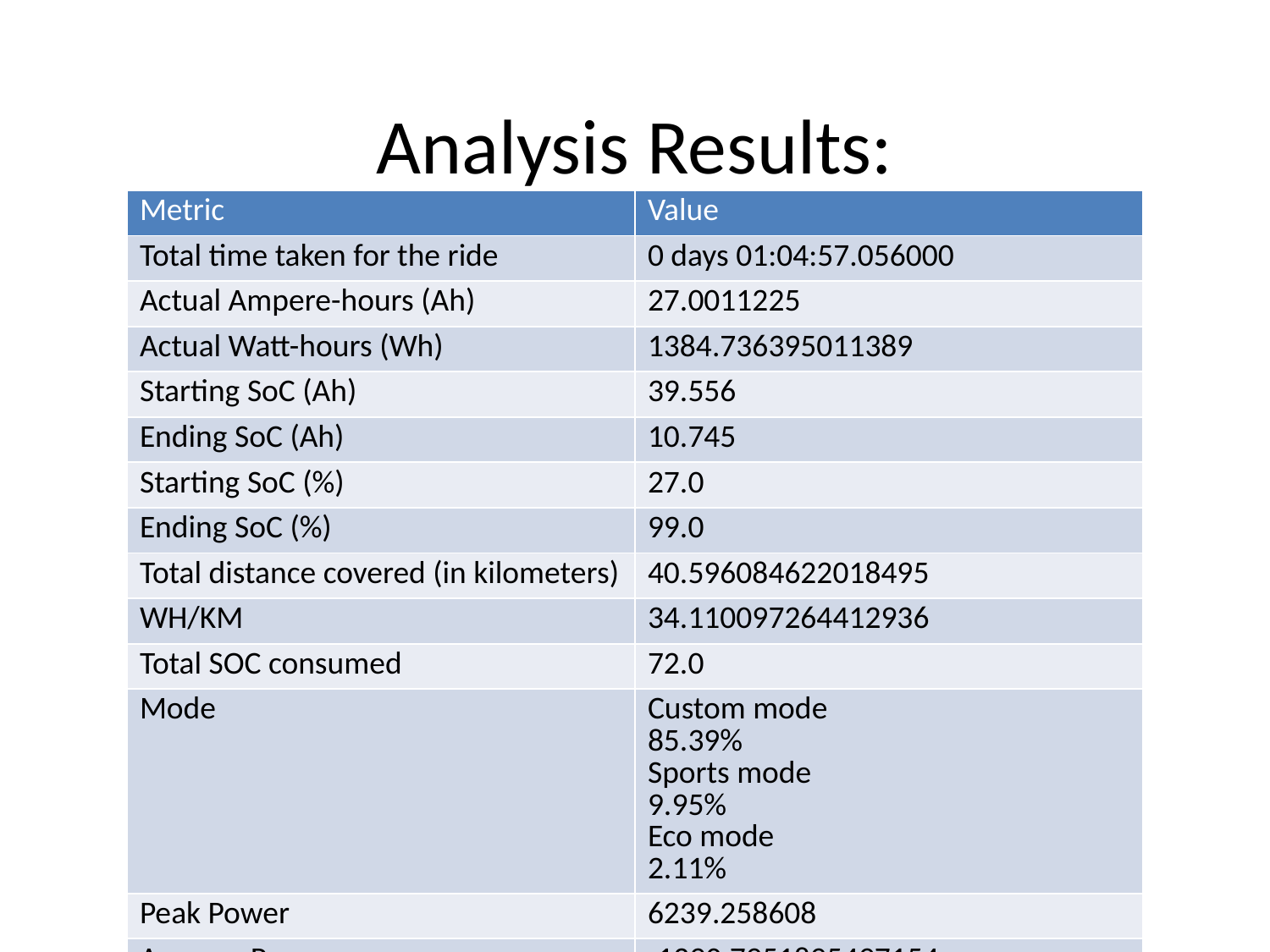

# Analysis Results:
| Metric | Value |
| --- | --- |
| Total time taken for the ride | 0 days 01:04:57.056000 |
| Actual Ampere-hours (Ah) | 27.0011225 |
| Actual Watt-hours (Wh) | 1384.736395011389 |
| Starting SoC (Ah) | 39.556 |
| Ending SoC (Ah) | 10.745 |
| Starting SoC (%) | 27.0 |
| Ending SoC (%) | 99.0 |
| Total distance covered (in kilometers) | 40.596084622018495 |
| WH/KM | 34.110097264412936 |
| Total SOC consumed | 72.0 |
| Mode | Custom mode 85.39% Sports mode 9.95% Eco mode 2.11% |
| Peak Power | 6239.258608 |
| Average Power | -1290.7951895497154 |